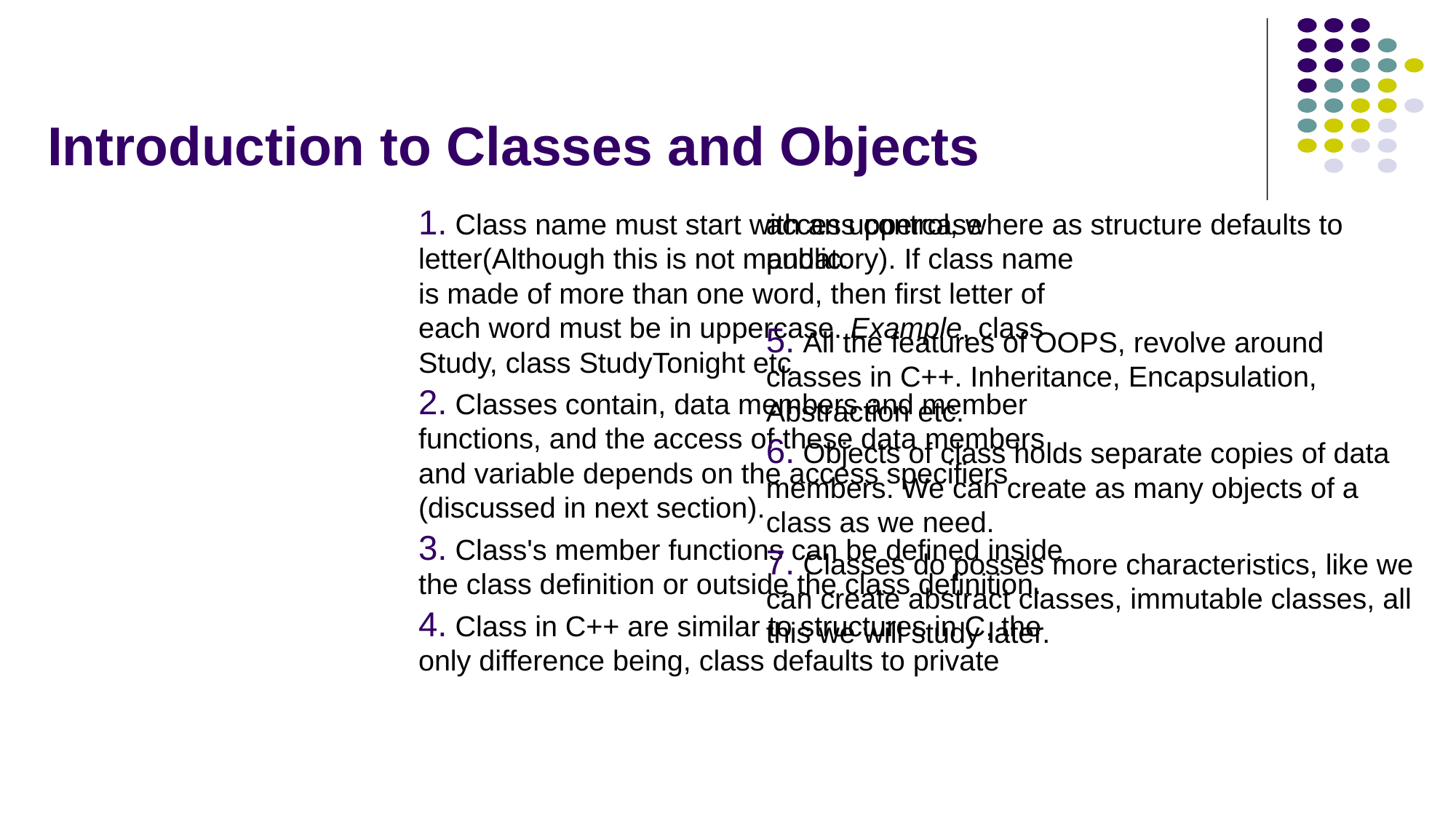

# Introduction to Classes and Objects
 Class name must start with an uppercase letter(Although this is not mandatory). If class name is made of more than one word, then first letter of each word must be in uppercase. Example, class Study, class StudyTonight etc
 Classes contain, data members and member functions, and the access of these data members and variable depends on the access specifiers (discussed in next section).
 Class's member functions can be defined inside the class definition or outside the class definition.
 Class in C++ are similar to structures in C, the only difference being, class defaults to private access control, where as structure defaults to public.

 All the features of OOPS, revolve around classes in C++. Inheritance, Encapsulation, Abstraction etc.
 Objects of class holds separate copies of data members. We can create as many objects of a class as we need.
 Classes do posses more characteristics, like we can create abstract classes, immutable classes, all this we will study later.